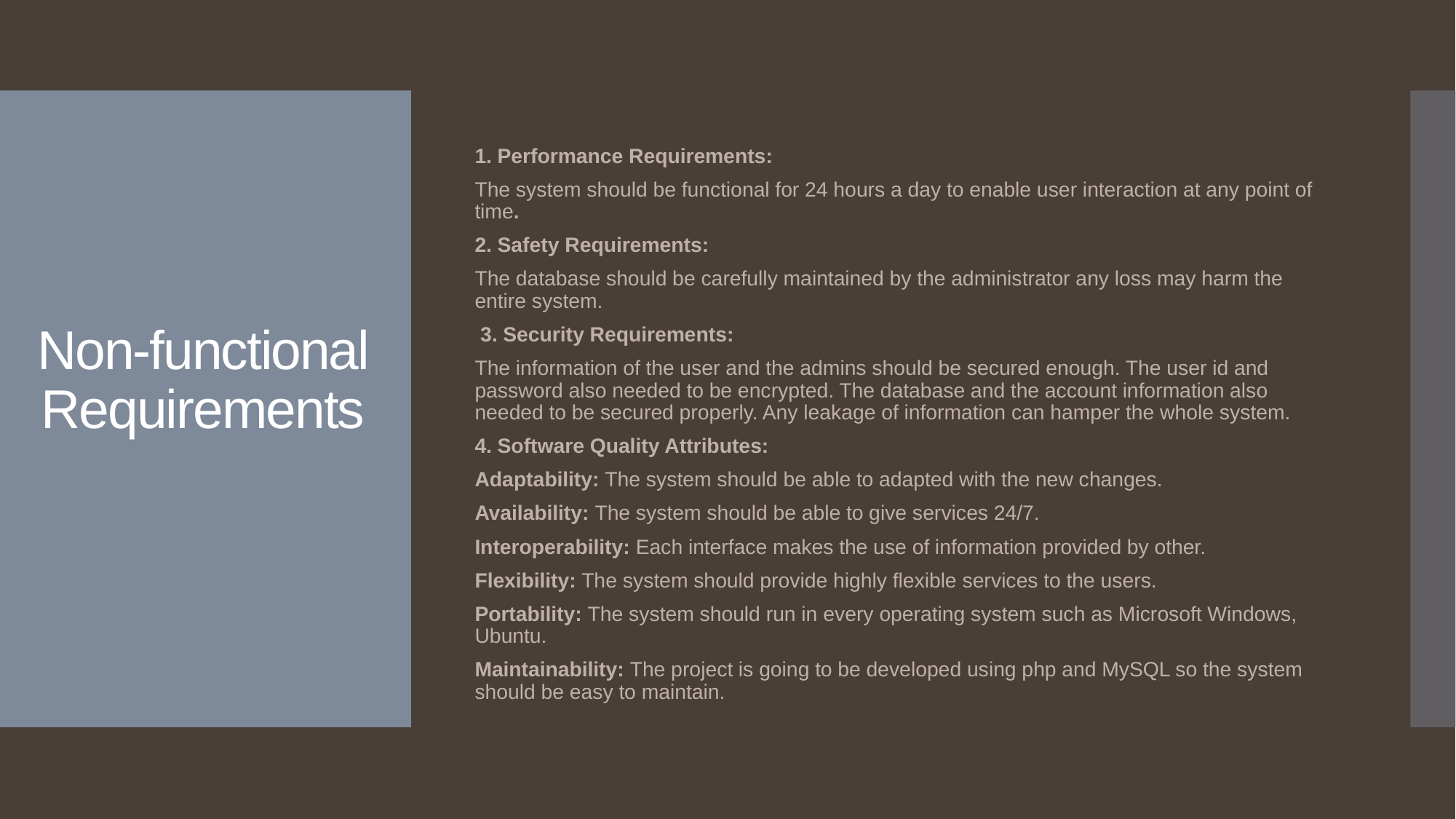

1. Performance Requirements:
The system should be functional for 24 hours a day to enable user interaction at any point of time.
2. Safety Requirements:
The database should be carefully maintained by the administrator any loss may harm the entire system.
 3. Security Requirements:
The information of the user and the admins should be secured enough. The user id and password also needed to be encrypted. The database and the account information also needed to be secured properly. Any leakage of information can hamper the whole system.
4. Software Quality Attributes:
Adaptability: The system should be able to adapted with the new changes.
Availability: The system should be able to give services 24/7.
Interoperability: Each interface makes the use of information provided by other.
Flexibility: The system should provide highly flexible services to the users.
Portability: The system should run in every operating system such as Microsoft Windows, Ubuntu.
Maintainability: The project is going to be developed using php and MySQL so the system should be easy to maintain.
# Non-functional Requirements